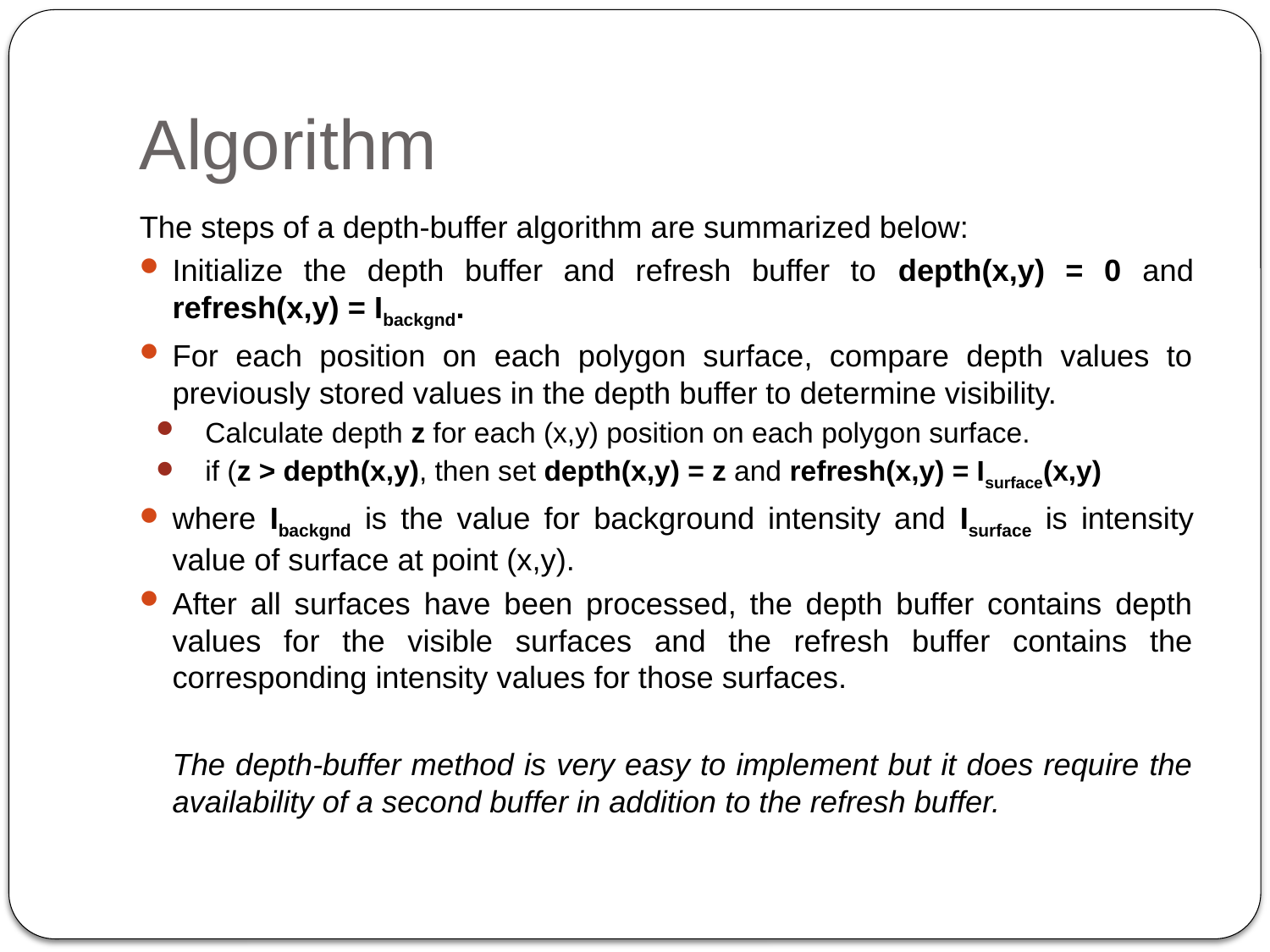

# Algorithm
The steps of a depth-buffer algorithm are summarized below:
Initialize the depth buffer and refresh buffer to depth(x,y) = 0 and refresh(x,y) = Ibackgnd.
For each position on each polygon surface, compare depth values to previously stored values in the depth buffer to determine visibility.
Calculate depth z for each (x,y) position on each polygon surface.
if (z > depth(x,y), then set depth(x,y) = z and refresh(x,y) = Isurface(x,y)
where Ibackgnd is the value for background intensity and Isurface is intensity value of surface at point (x,y).
After all surfaces have been processed, the depth buffer contains depth values for the visible surfaces and the refresh buffer contains the corresponding intensity values for those surfaces.

	The depth-buffer method is very easy to implement but it does require the availability of a second buffer in addition to the refresh buffer.